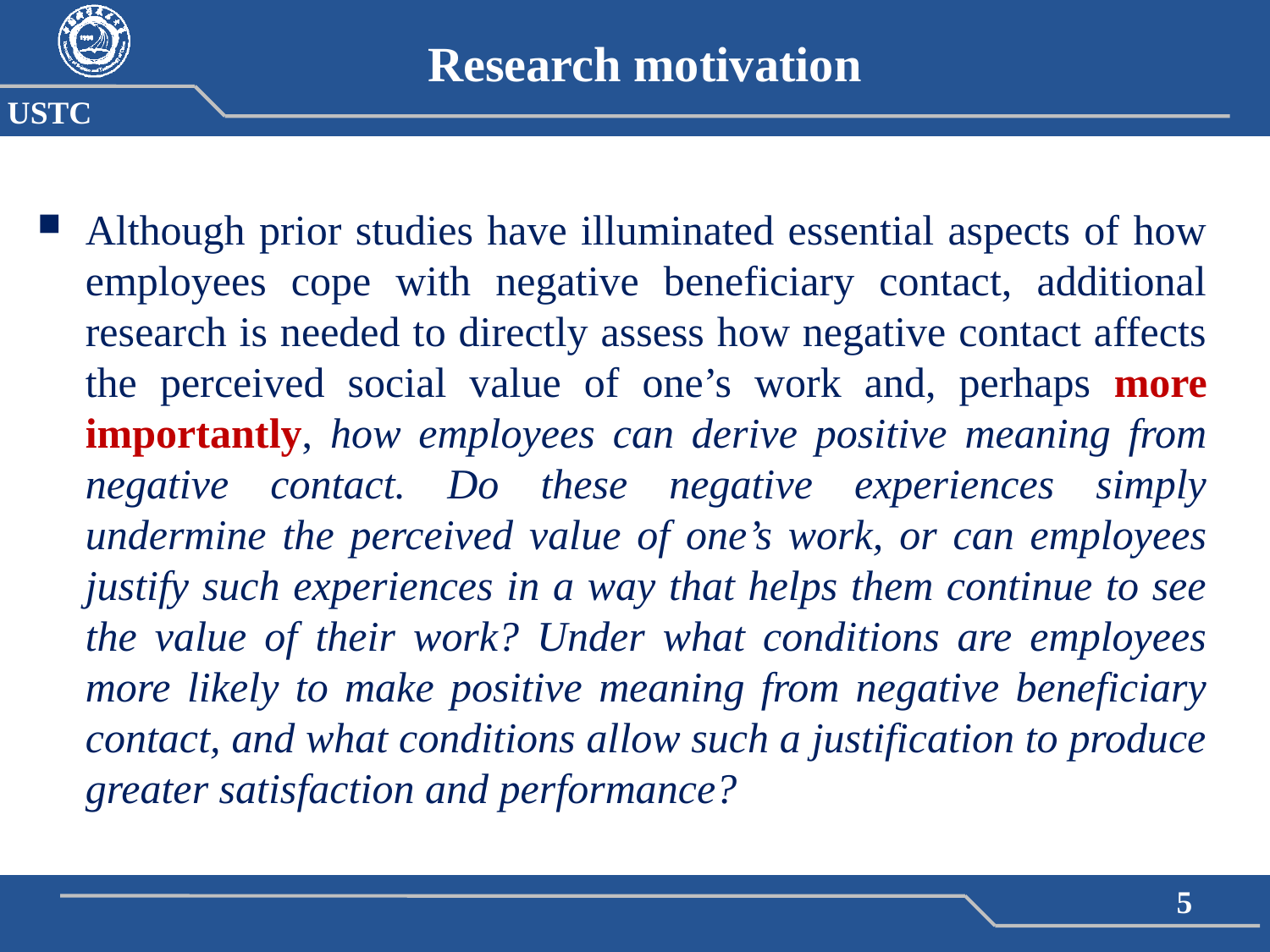

Research motivation
Although prior studies have illuminated essential aspects of how employees cope with negative beneficiary contact, additional research is needed to directly assess how negative contact affects the perceived social value of one’s work and, perhaps more importantly, how employees can derive positive meaning from negative contact. Do these negative experiences simply undermine the perceived value of one’s work, or can employees justify such experiences in a way that helps them continue to see the value of their work? Under what conditions are employees more likely to make positive meaning from negative beneficiary contact, and what conditions allow such a justification to produce greater satisfaction and performance?
5